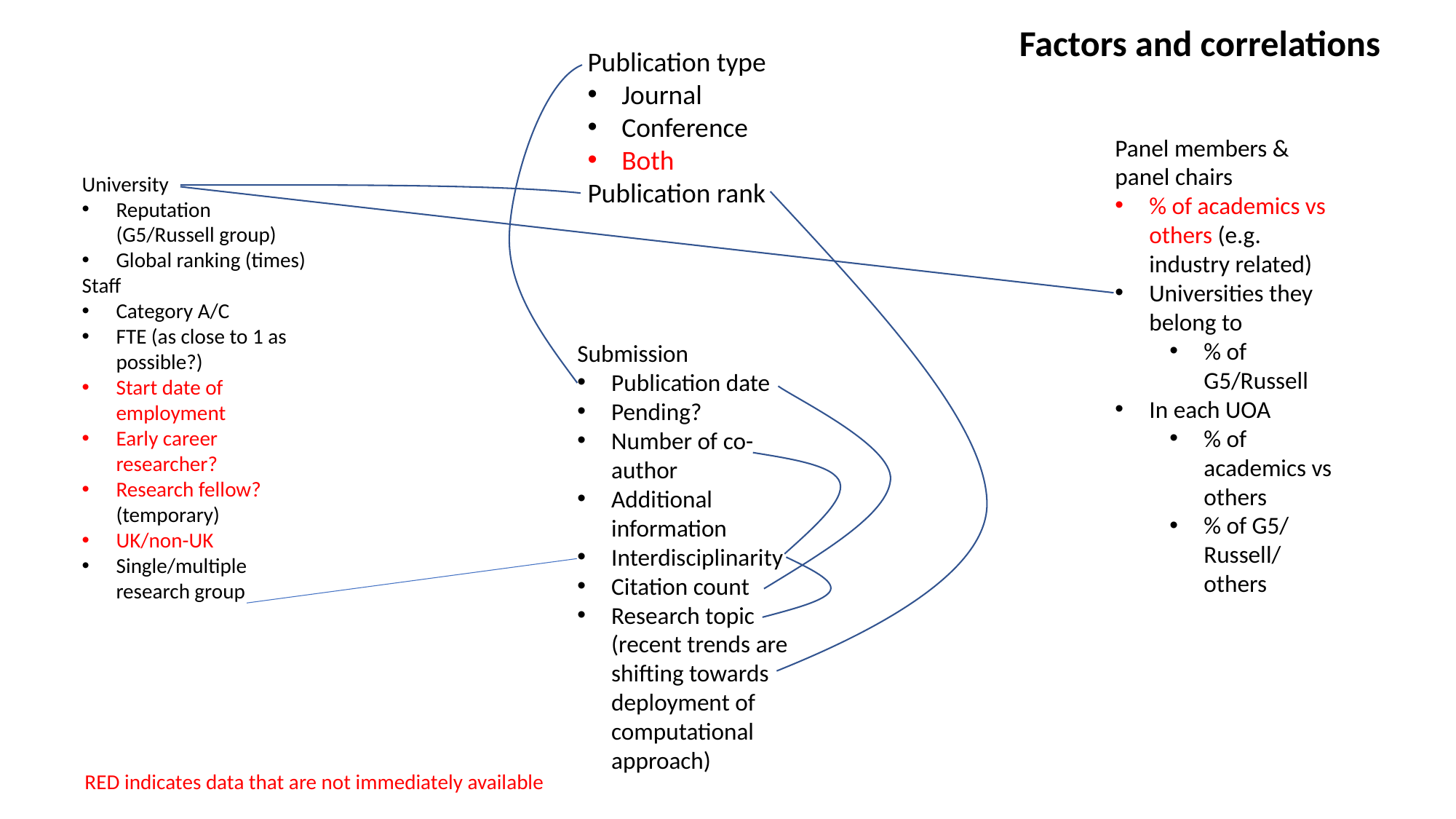

Factors and correlations
Publication type
Journal
Conference
Both
Publication rank

Panel members & panel chairs
% of academics vs others (e.g. industry related)
Universities they belong to
% of G5/Russell
In each UOA
% of academics vs others
% of G5/ Russell/ others

University
Reputation (G5/Russell group)
Global ranking (times)
Staff
Category A/C
FTE (as close to 1 as possible?)
Start date of employment
Early career researcher?
Research fellow? (temporary)
UK/non-UK
Single/multiple research group

Submission
Publication date
Pending?
Number of co-author
Additional information
Interdisciplinarity
Citation count
Research topic (recent trends are shifting towards deployment of computational approach)

RED indicates data that are not immediately available